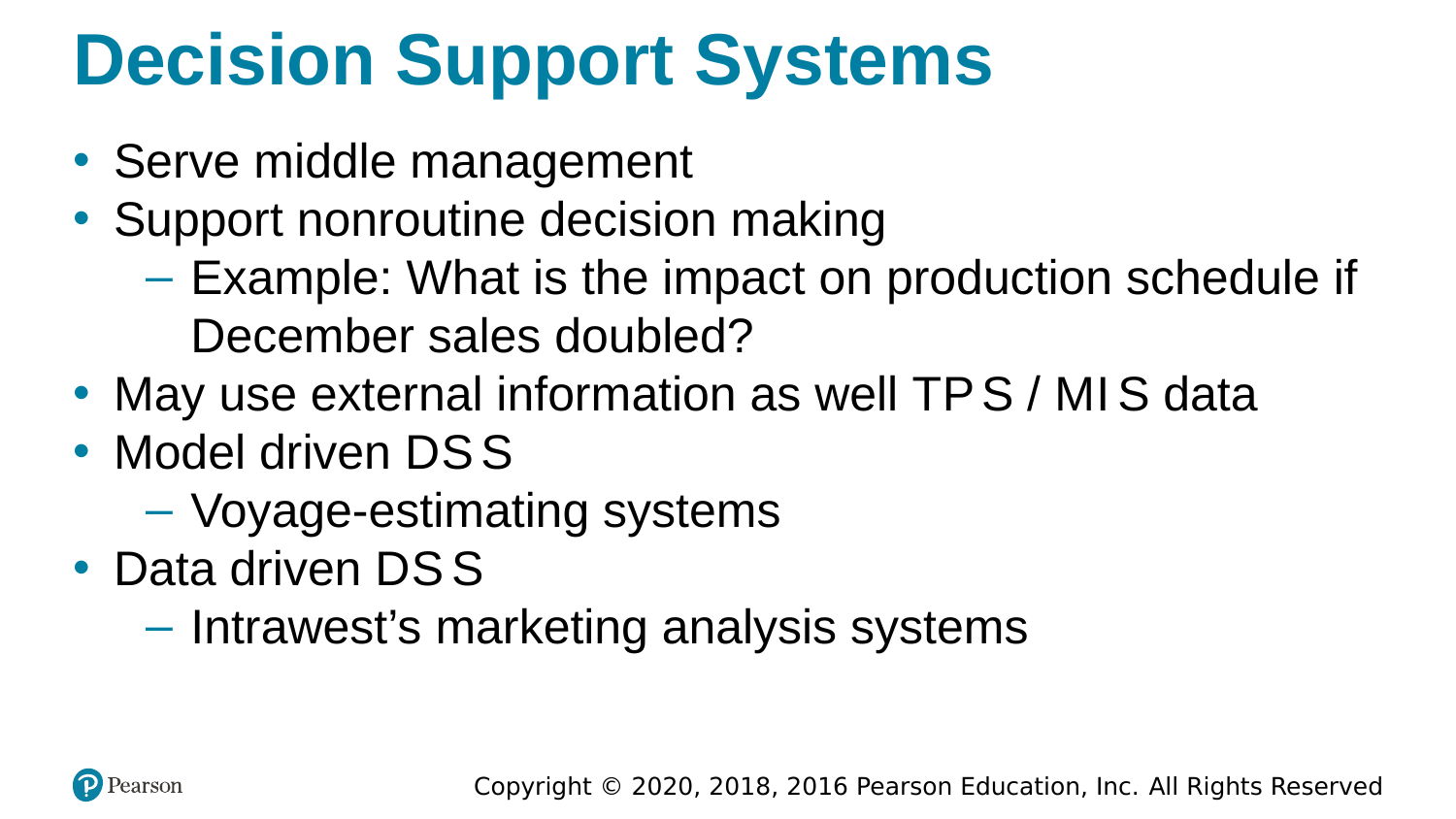

# Decision Support Systems
Serve middle management
Support nonroutine decision making
Example: What is the impact on production schedule if December sales doubled?
May use external information as well T P S / M I S data
Model driven D S S
Voyage-estimating systems
Data driven D S S
Intrawest’s marketing analysis systems